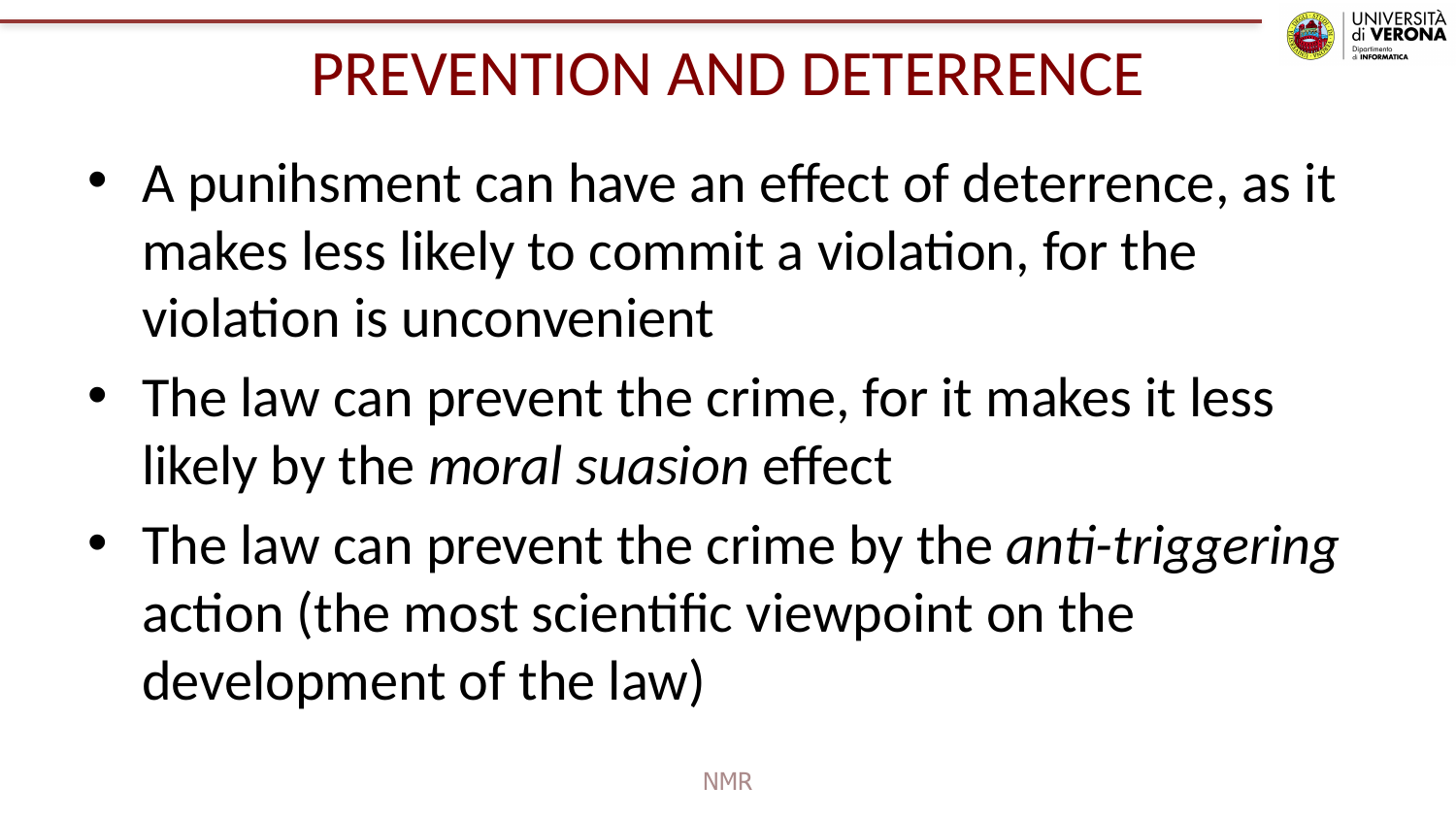

# PREVENTION AND DETERRENCE
A punihsment can have an effect of deterrence, as it makes less likely to commit a violation, for the violation is unconvenient
The law can prevent the crime, for it makes it less likely by the moral suasion effect
The law can prevent the crime by the anti-triggering action (the most scientific viewpoint on the development of the law)
NMR